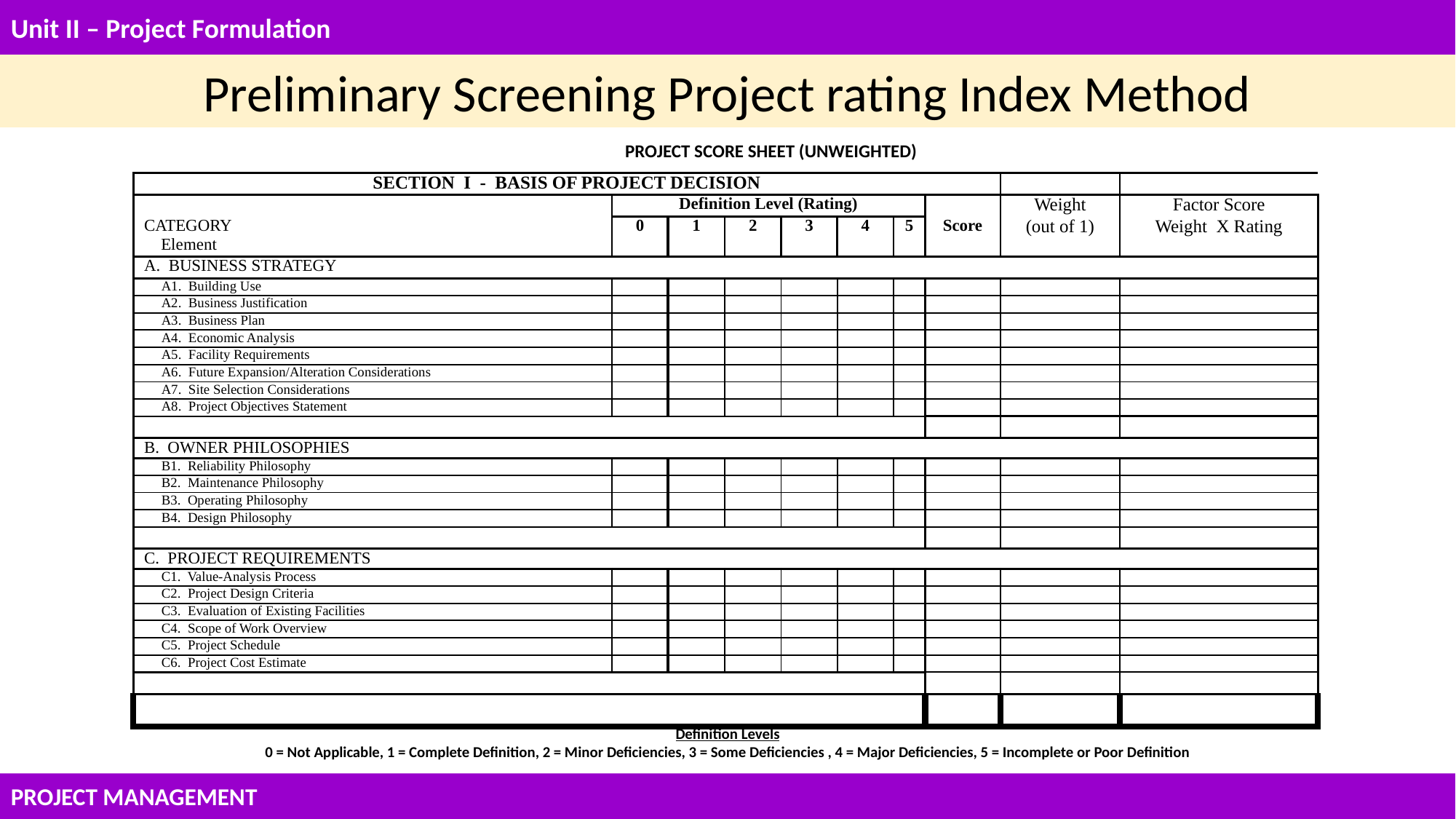

Unit II – Project Formulation
Preliminary Screening Project rating Index Method
PROJECT SCORE SHEET (UNWEIGHTED)
| SECTION I - BASIS OF PROJECT DECISION |  |  |  |  |  |  |  |  |  |
| --- | --- | --- | --- | --- | --- | --- | --- | --- | --- |
|  | Definition Level (Rating) |  |  |  |  |  |  | Weight | Factor Score |
| CATEGORY Element | 0 | 1 | 2 | 3 | 4 | 5 | Score | (out of 1) | Weight X Rating |
| A. BUSINESS STRATEGY |  |  |  |  |  |  |  |  |  |
| A1. Building Use |  |  |  |  |  |  |  |  |  |
| A2. Business Justification |  |  |  |  |  |  |  |  |  |
| A3. Business Plan |  |  |  |  |  |  |  |  |  |
| A4. Economic Analysis |  |  |  |  |  |  |  |  |  |
| A5. Facility Requirements |  |  |  |  |  |  |  |  |  |
| A6. Future Expansion/Alteration Considerations |  |  |  |  |  |  |  |  |  |
| A7. Site Selection Considerations |  |  |  |  |  |  |  |  |  |
| A8. Project Objectives Statement |  |  |  |  |  |  |  |  |  |
|  |  |  |  |  |  |  |  |  |  |
| B. OWNER PHILOSOPHIES |  |  |  |  |  |  |  |  |  |
| B1. Reliability Philosophy |  |  |  |  |  |  |  |  |  |
| B2. Maintenance Philosophy |  |  |  |  |  |  |  |  |  |
| B3. Operating Philosophy |  |  |  |  |  |  |  |  |  |
| B4. Design Philosophy |  |  |  |  |  |  |  |  |  |
|  |  |  |  |  |  |  |  |  |  |
| C. PROJECT REQUIREMENTS |  |  |  |  |  |  |  |  |  |
| C1. Value-Analysis Process |  |  |  |  |  |  |  |  |  |
| C2. Project Design Criteria |  |  |  |  |  |  |  |  |  |
| C3. Evaluation of Existing Facilities |  |  |  |  |  |  |  |  |  |
| C4. Scope of Work Overview |  |  |  |  |  |  |  |  |  |
| C5. Project Schedule |  |  |  |  |  |  |  |  |  |
| C6. Project Cost Estimate |  |  |  |  |  |  |  |  |  |
|  |  |  |  |  |  |  |  |  |  |
|  |  |  |  |  |  |  |  |  |  |
Definition Levels
0 = Not Applicable, 1 = Complete Definition, 2 = Minor Deficiencies, 3 = Some Deficiencies , 4 = Major Deficiencies, 5 = Incomplete or Poor Definition
PROJECT MANAGEMENT